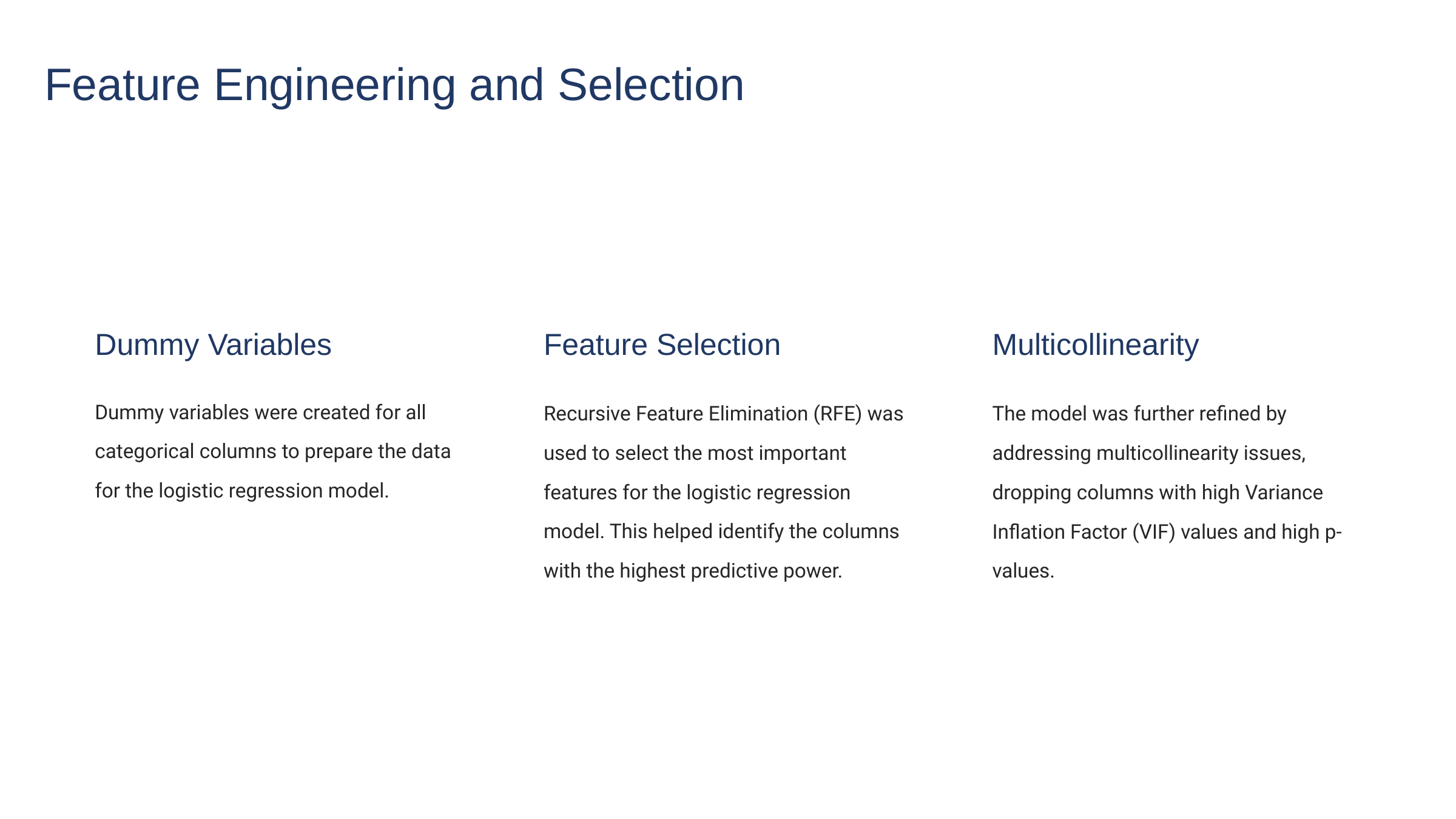

Feature Engineering and Selection
Dummy Variables
Feature Selection
Multicollinearity
Dummy variables were created for all categorical columns to prepare the data for the logistic regression model.
Recursive Feature Elimination (RFE) was used to select the most important features for the logistic regression model. This helped identify the columns with the highest predictive power.
The model was further refined by addressing multicollinearity issues, dropping columns with high Variance Inflation Factor (VIF) values and high p-values.